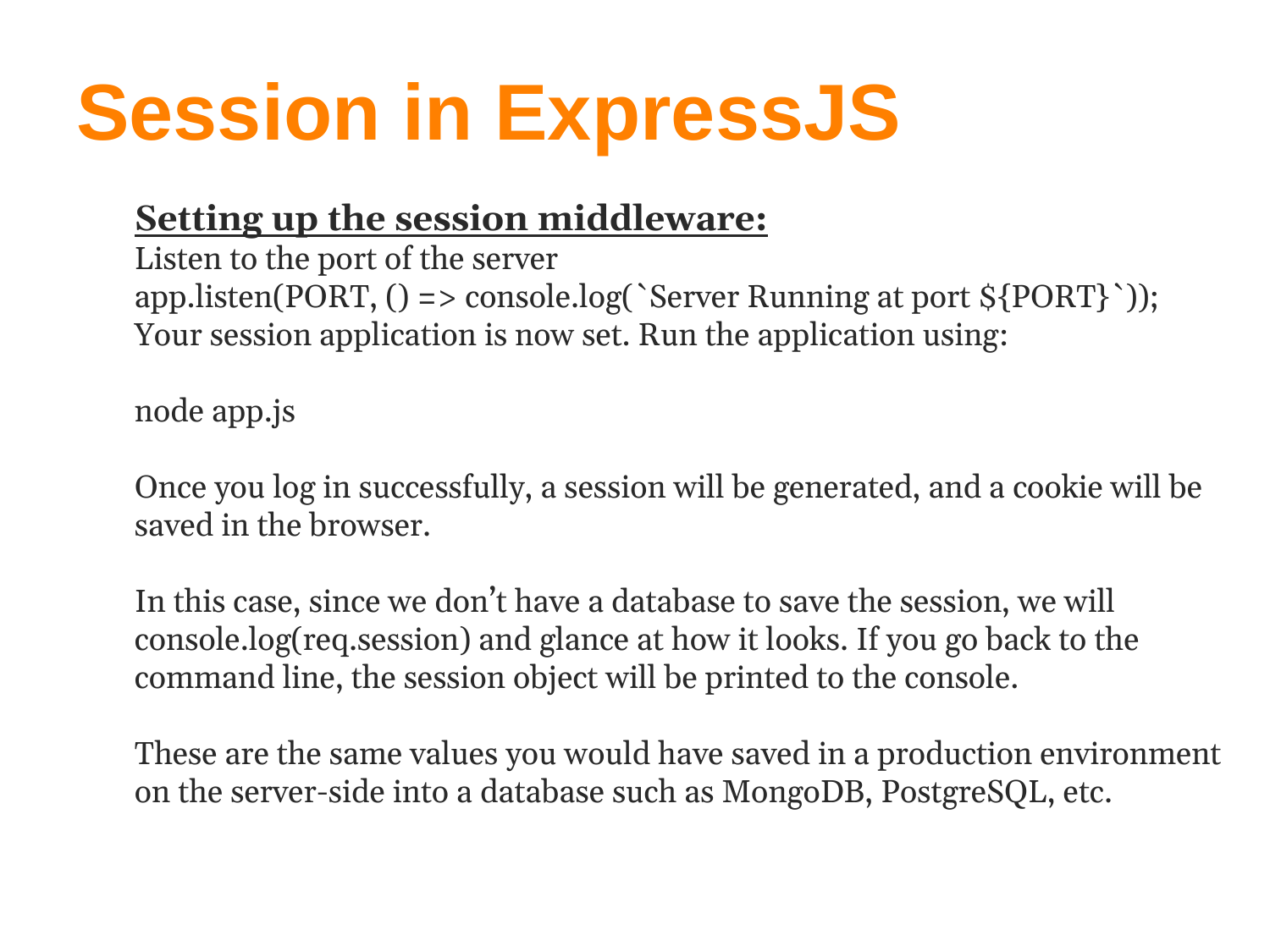

# Session in ExpressJS
Setting up the session middleware:
Listen to the port of the server
app.listen(PORT, () => console.log(`Server Running at port ${PORT}`));
Your session application is now set. Run the application using:

node app.js

Once you log in successfully, a session will be generated, and a cookie will be saved in the browser.

In this case, since we don’t have a database to save the session, we will console.log(req.session) and glance at how it looks. If you go back to the command line, the session object will be printed to the console.

These are the same values you would have saved in a production environment on the server-side into a database such as MongoDB, PostgreSQL, etc.